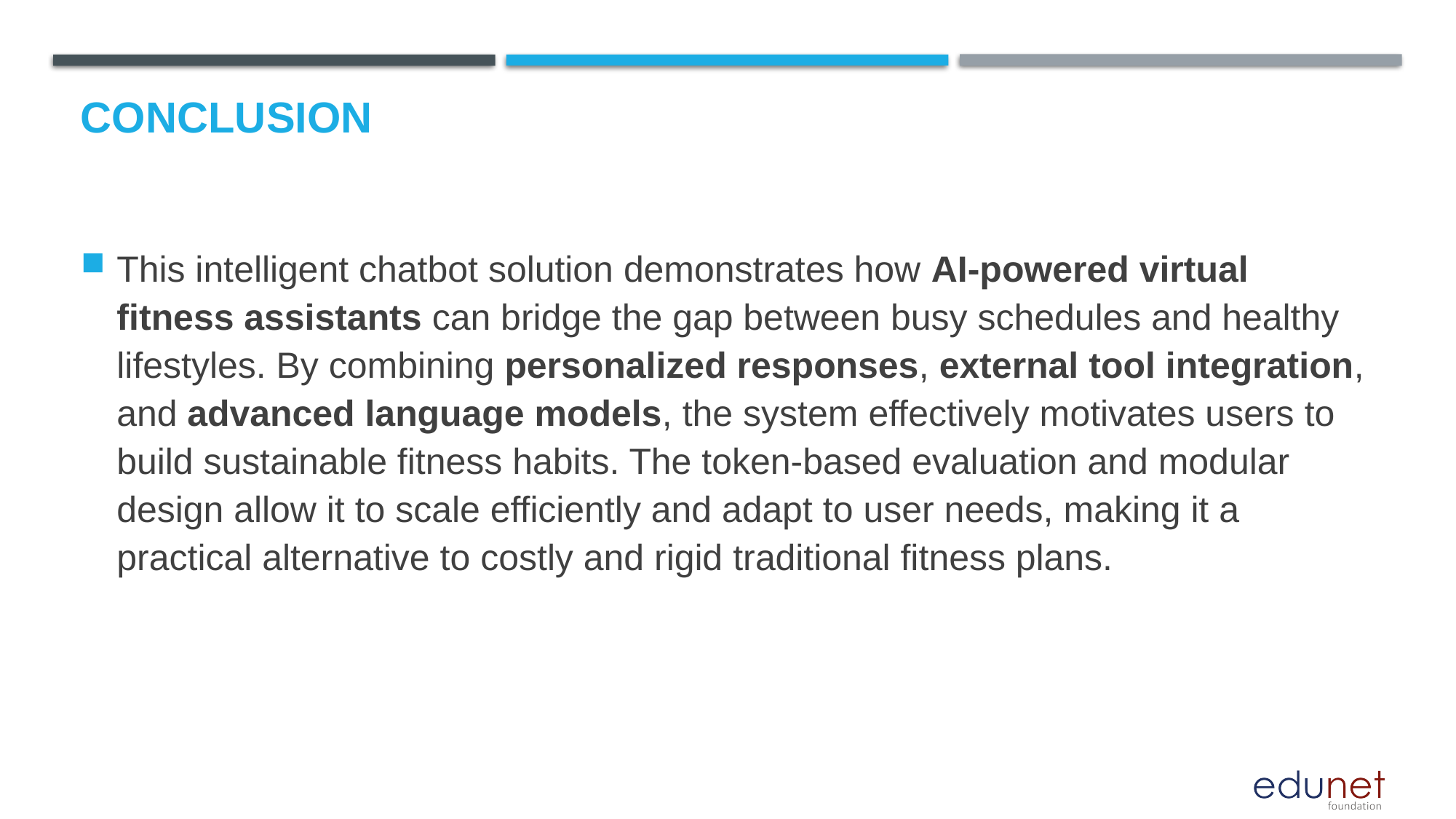

# Conclusion
This intelligent chatbot solution demonstrates how AI-powered virtual fitness assistants can bridge the gap between busy schedules and healthy lifestyles. By combining personalized responses, external tool integration, and advanced language models, the system effectively motivates users to build sustainable fitness habits. The token-based evaluation and modular design allow it to scale efficiently and adapt to user needs, making it a practical alternative to costly and rigid traditional fitness plans.